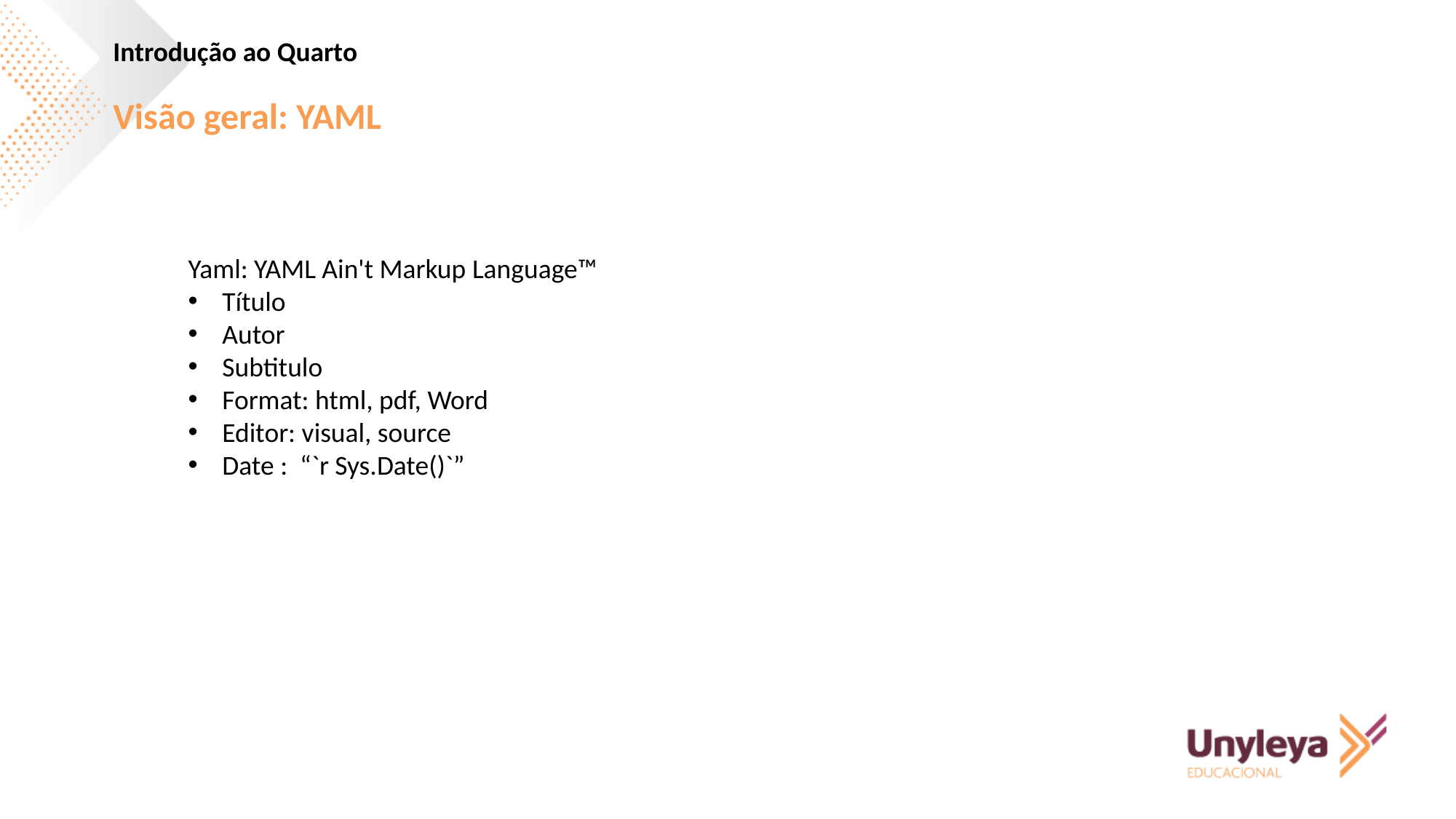

Introdução ao Quarto
Visão geral: YAML
Yaml: YAML Ain't Markup Language™
Título
Autor
Subtitulo
Format: html, pdf, Word
Editor: visual, source
Date :  “`r Sys.Date()`”